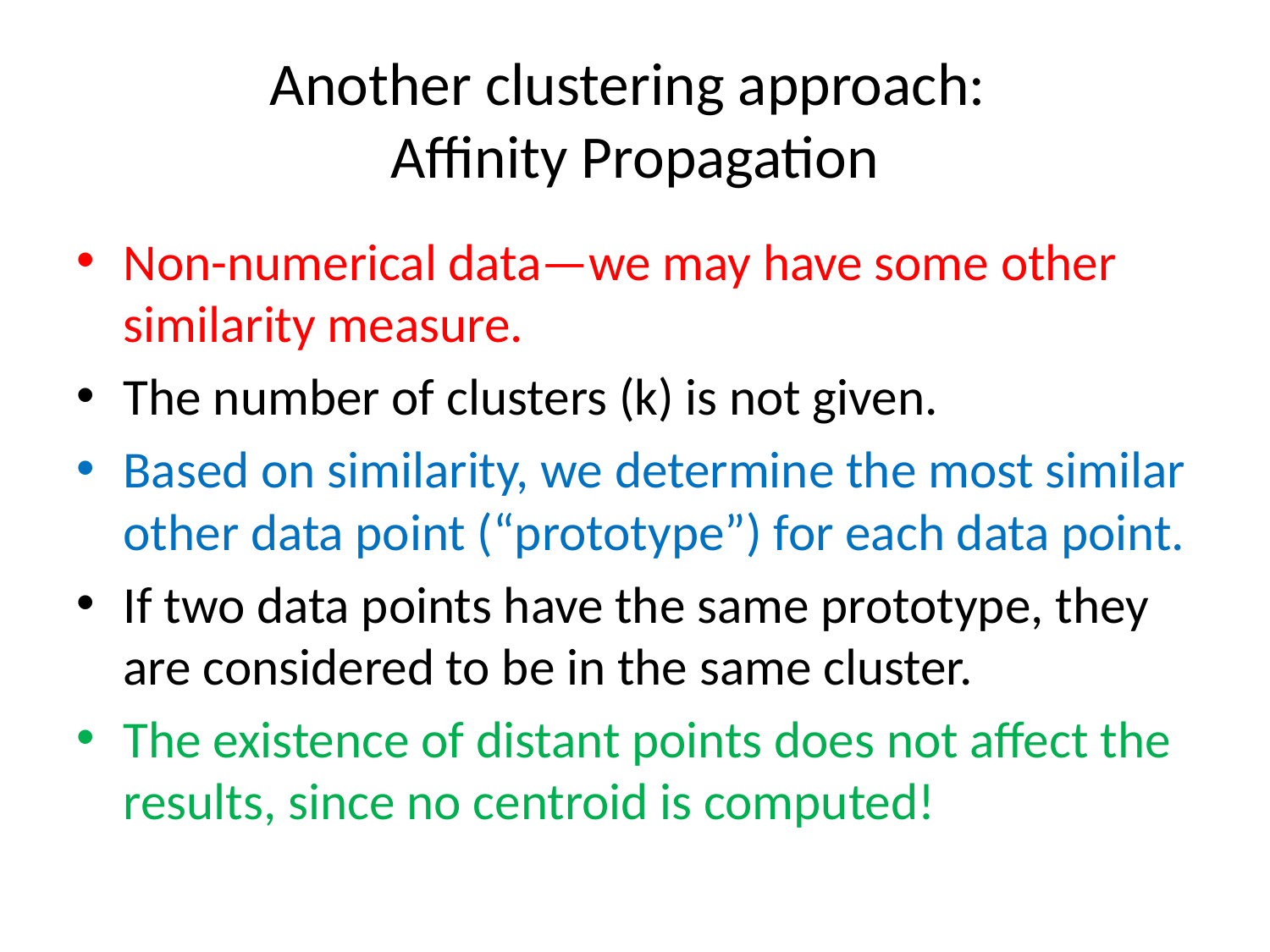

# Another clustering approach: Affinity Propagation
Non-numerical data—we may have some other similarity measure.
The number of clusters (k) is not given.
Based on similarity, we determine the most similar other data point (“prototype”) for each data point.
If two data points have the same prototype, they are considered to be in the same cluster.
The existence of distant points does not affect the results, since no centroid is computed!